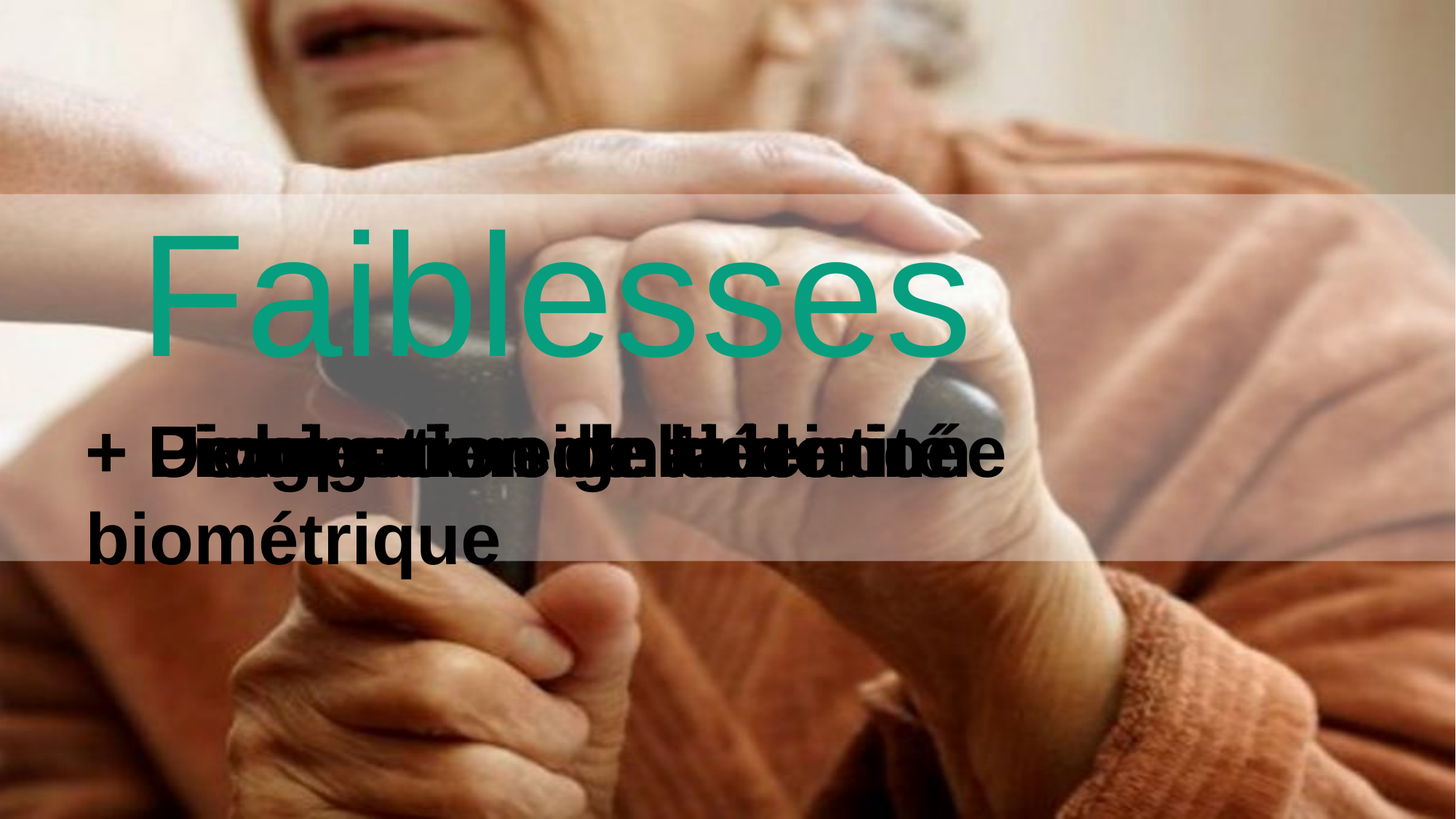

Faiblesses

+ Programme de décision
+ Fichier de signature
+ Usurpation de l’identité
+ Divulgation de la donnée biométrique